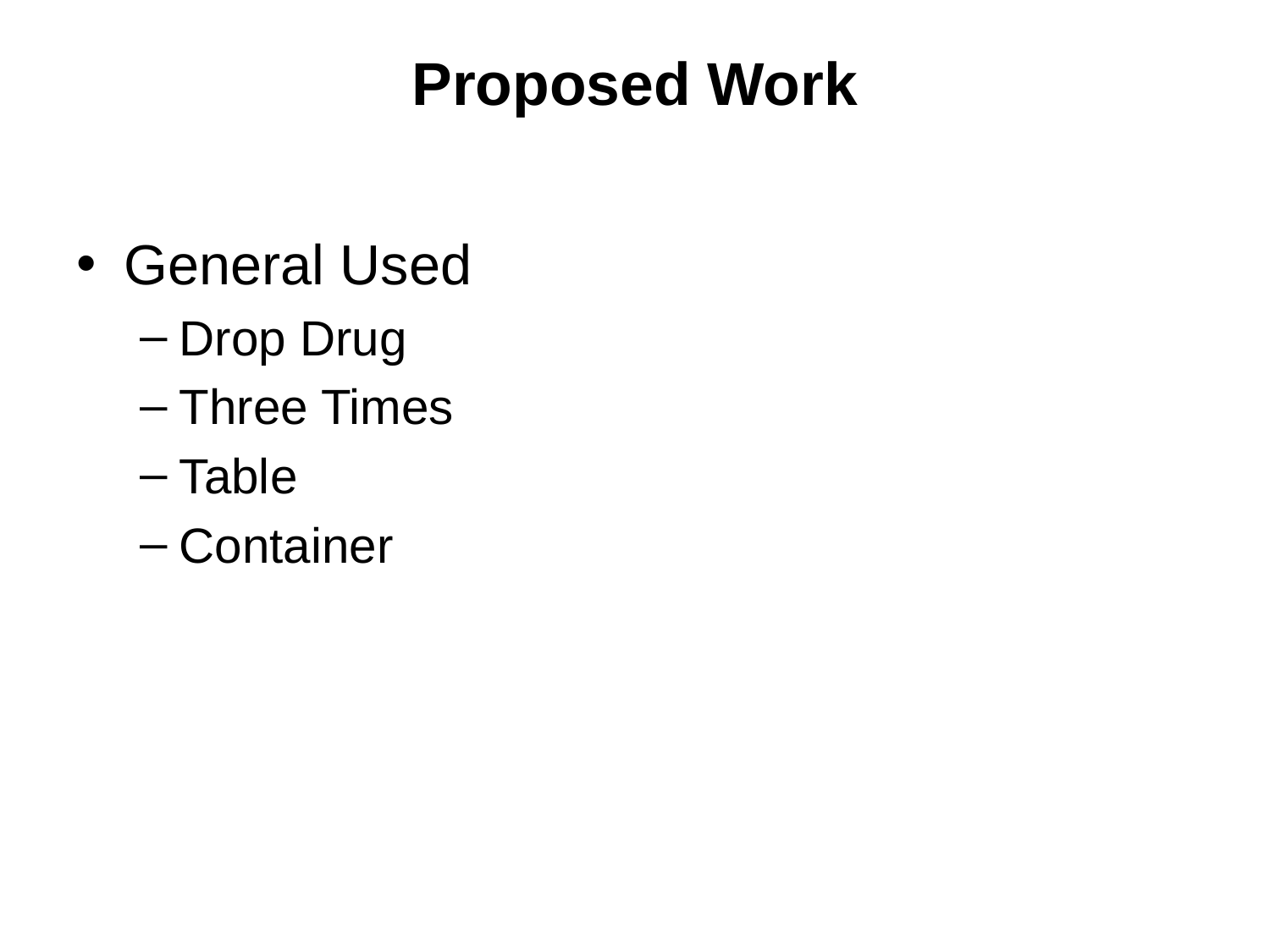

# Proposed Work
General Used
Drop Drug
Three Times
Table
Container